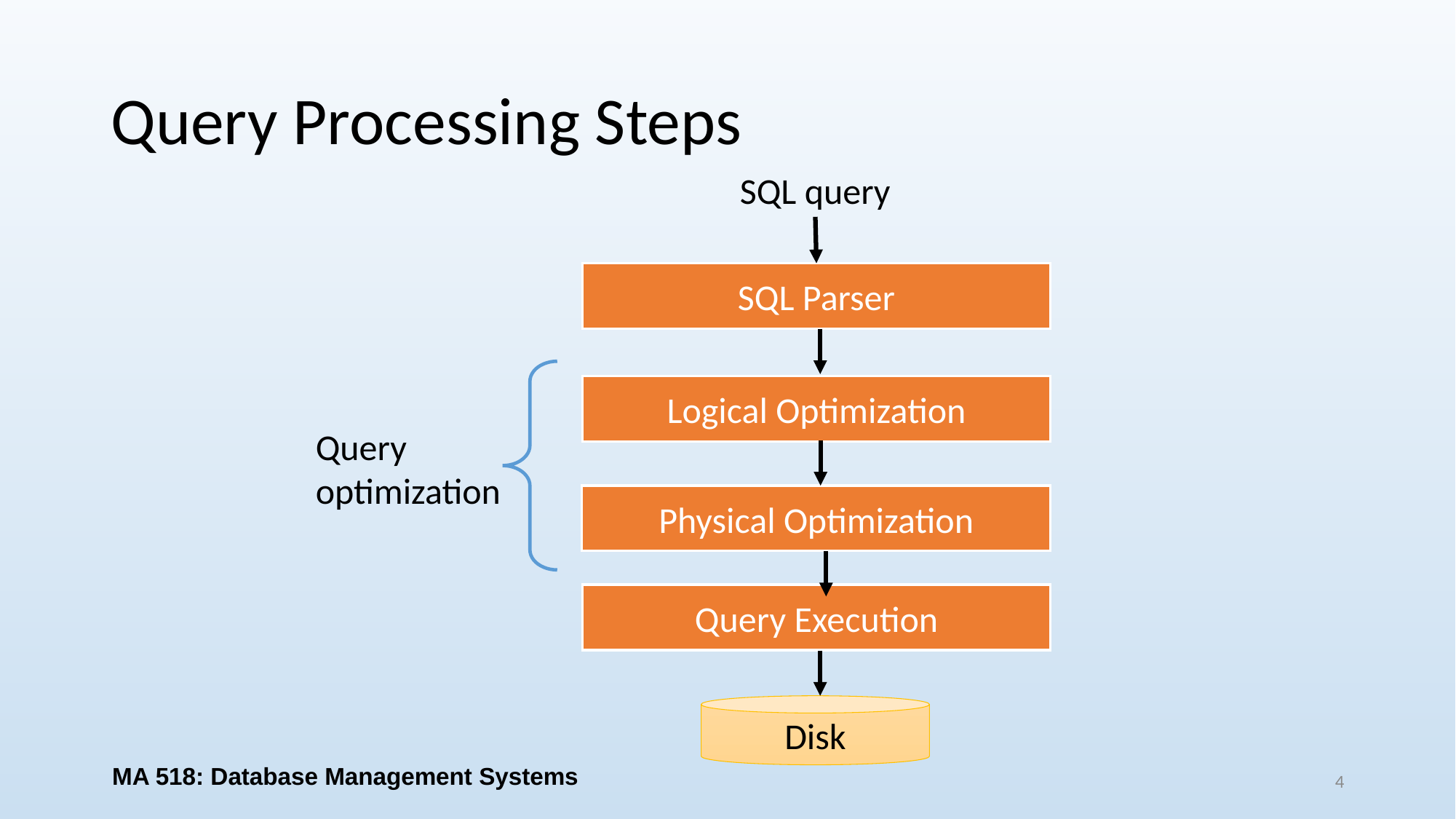

# Query Processing Steps
SQL query

SQL Parser

Logical Optimization
Query
optimization
Physical Optimization
Query Execution
Disk
MA 518: Database Management Systems
4